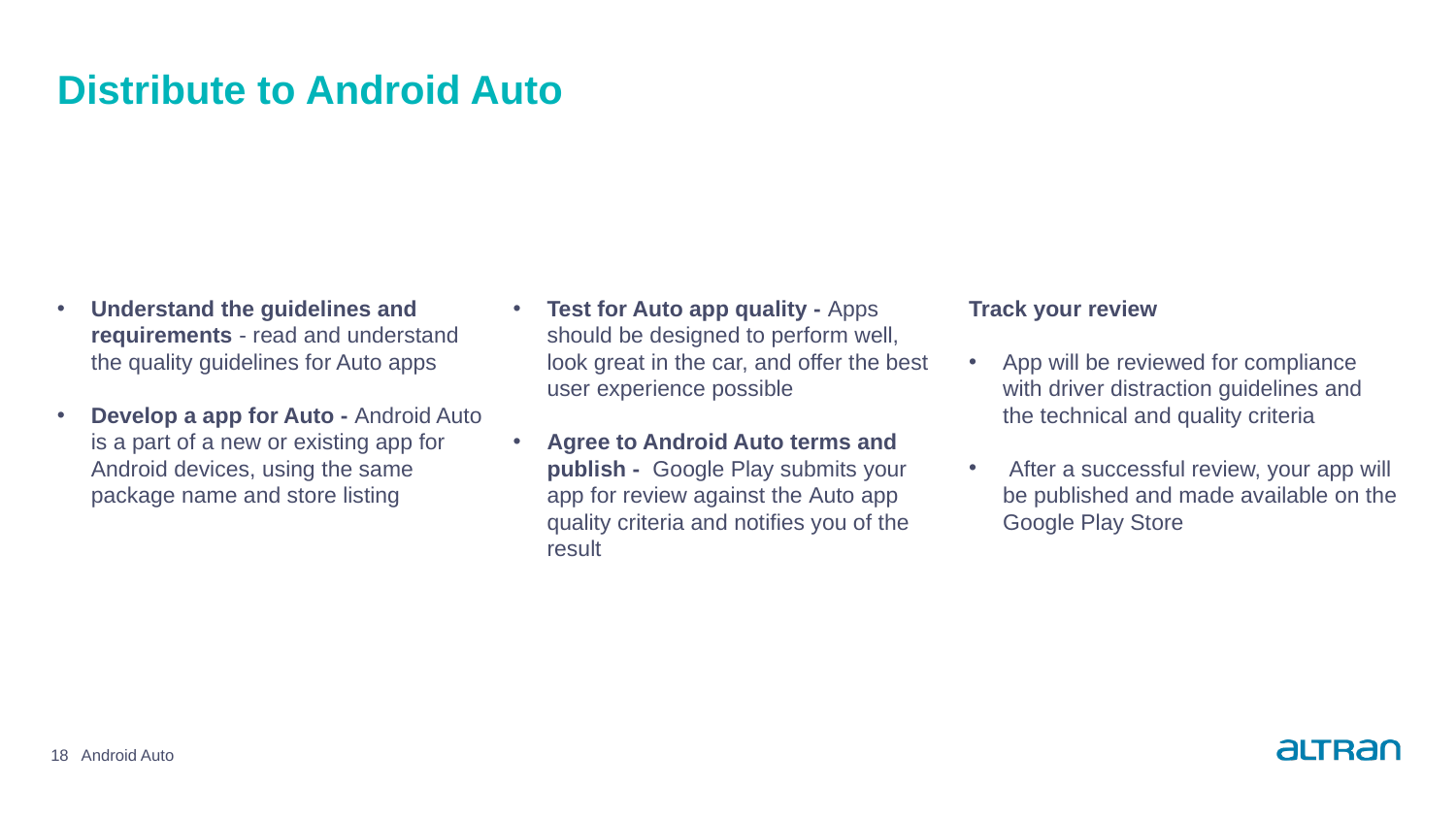

# Distribute to Android Auto
Understand the guidelines and requirements - read and understand the quality guidelines for Auto apps

Develop a app for Auto - Android Auto is a part of a new or existing app for Android devices, using the same package name and store listing

Test for Auto app quality - Apps should be designed to perform well, look great in the car, and offer the best user experience possible

Agree to Android Auto terms and publish -  Google Play submits your app for review against the Auto app quality criteria and notifies you of the result

Track your review

App will be reviewed for compliance with driver distraction guidelines and the technical and quality criteria

 After a successful review, your app will be published and made available on the Google Play Store
18
Android Auto
Date